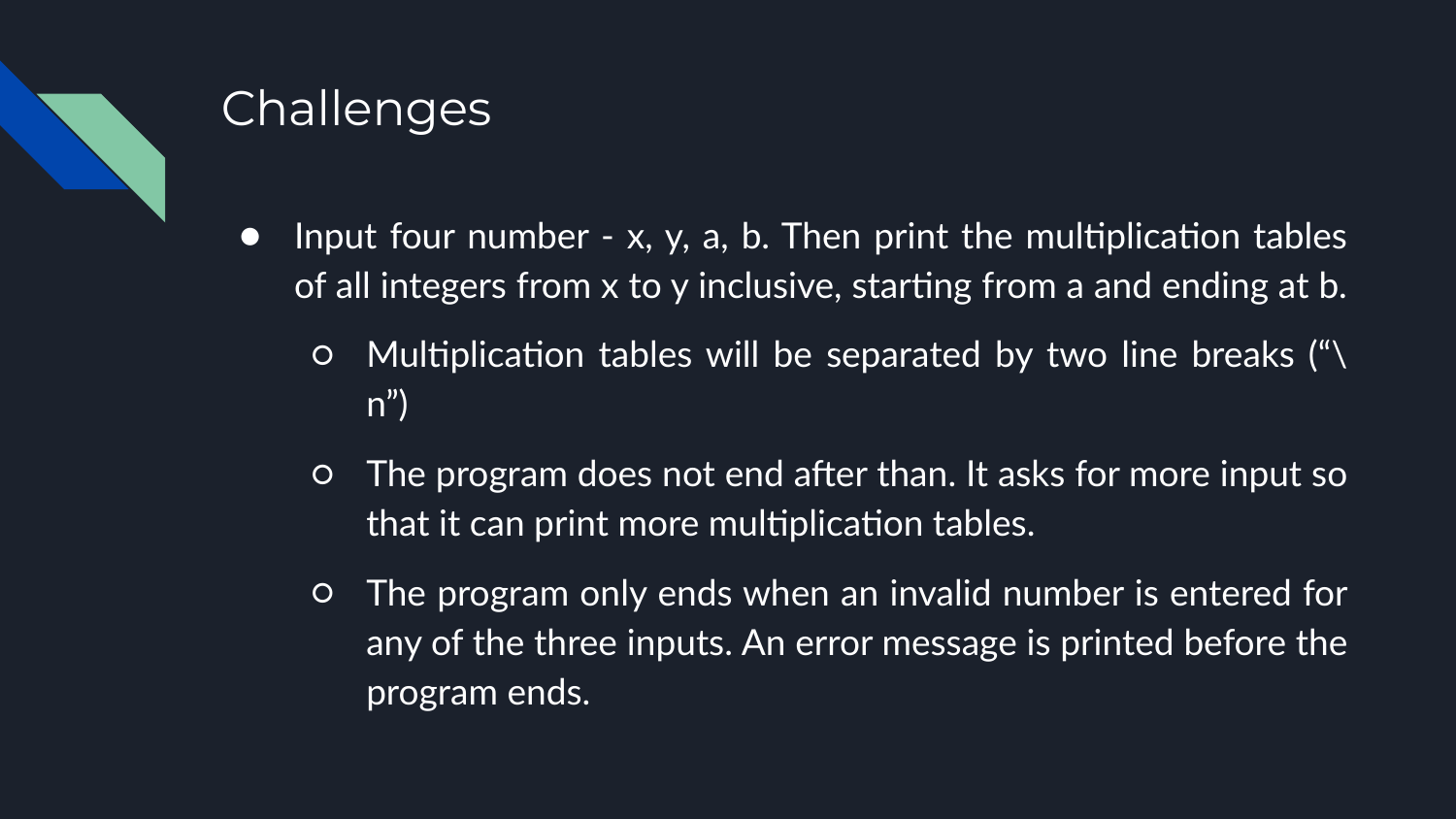

# Challenges
Input four number - x, y, a, b. Then print the multiplication tables of all integers from x to y inclusive, starting from a and ending at b.
Multiplication tables will be separated by two line breaks (“\n”)
The program does not end after than. It asks for more input so that it can print more multiplication tables.
The program only ends when an invalid number is entered for any of the three inputs. An error message is printed before the program ends.